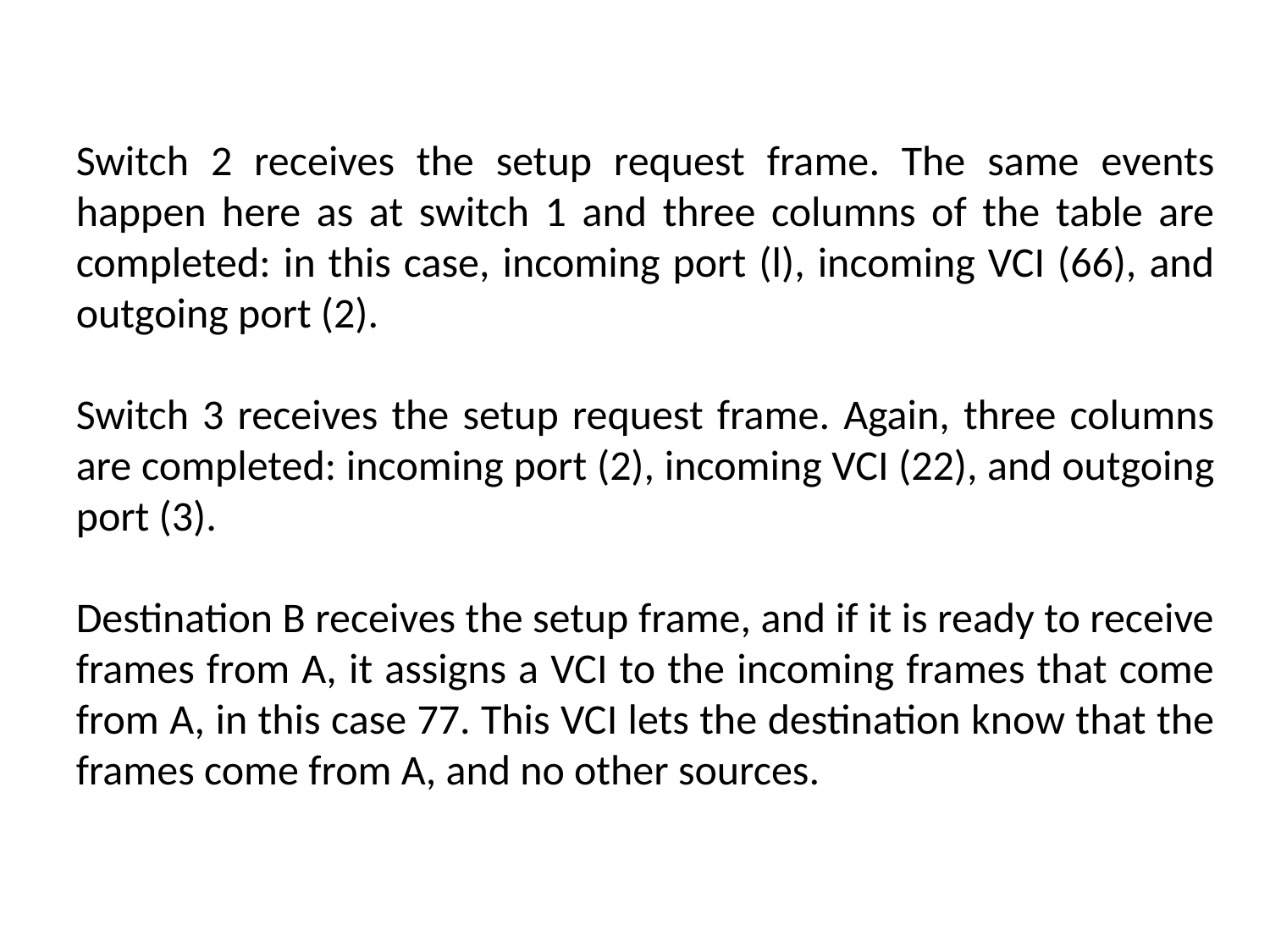

Switch 2 receives the setup request frame. The same events happen here as at switch 1 and three columns of the table are completed: in this case, incoming port (l), incoming VCI (66), and outgoing port (2).

Switch 3 receives the setup request frame. Again, three columns are completed: incoming port (2), incoming VCI (22), and outgoing port (3).

Destination B receives the setup frame, and if it is ready to receive frames from A, it assigns a VCI to the incoming frames that come from A, in this case 77. This VCI lets the destination know that the frames come from A, and no other sources.